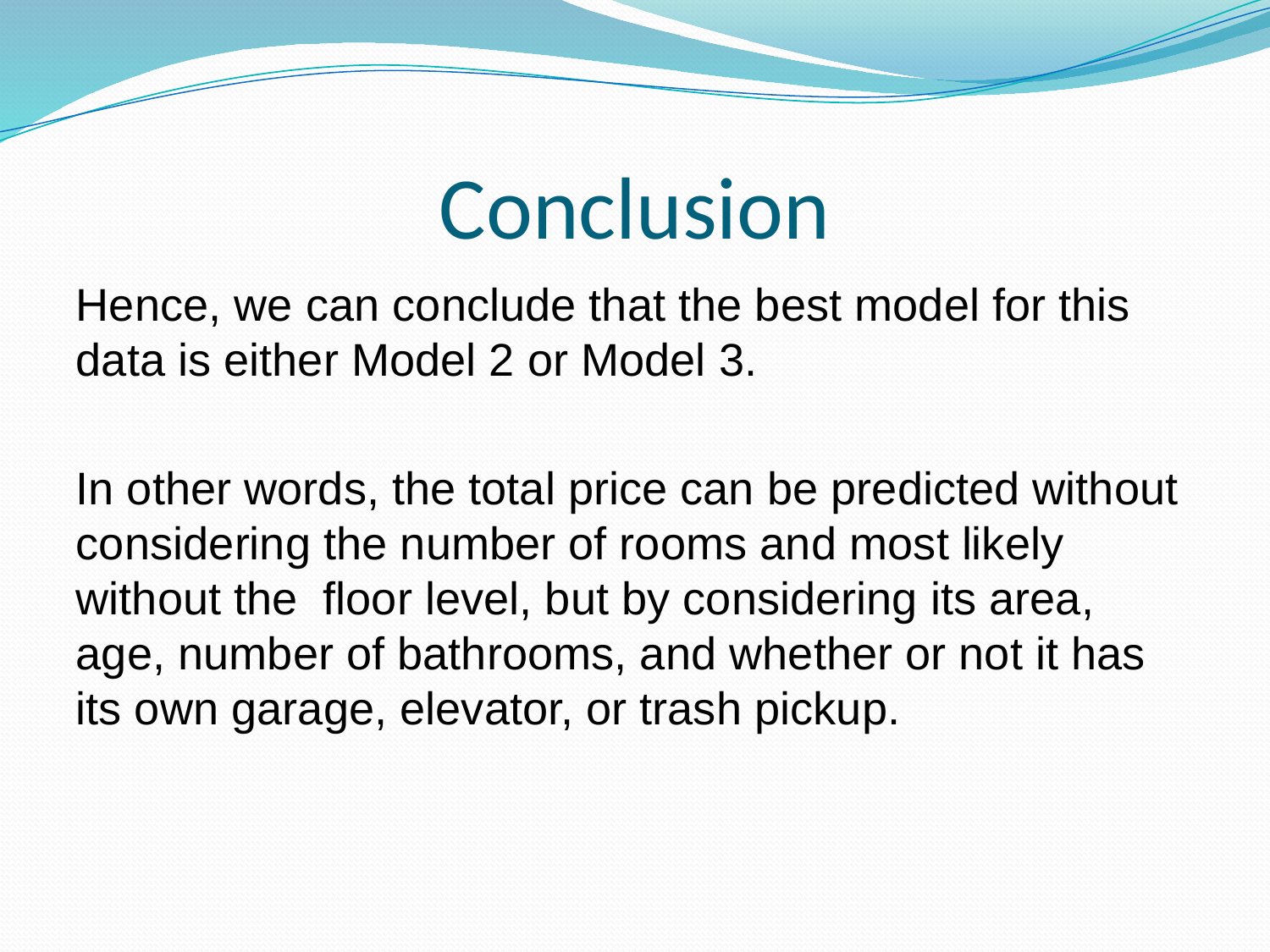

# Conclusion
Hence, we can conclude that the best model for this data is either Model 2 or Model 3.

In other words, the total price can be predicted without considering the number of rooms and most likely without the  floor level, but by considering its area, age, number of bathrooms, and whether or not it has its own garage, elevator, or trash pickup.